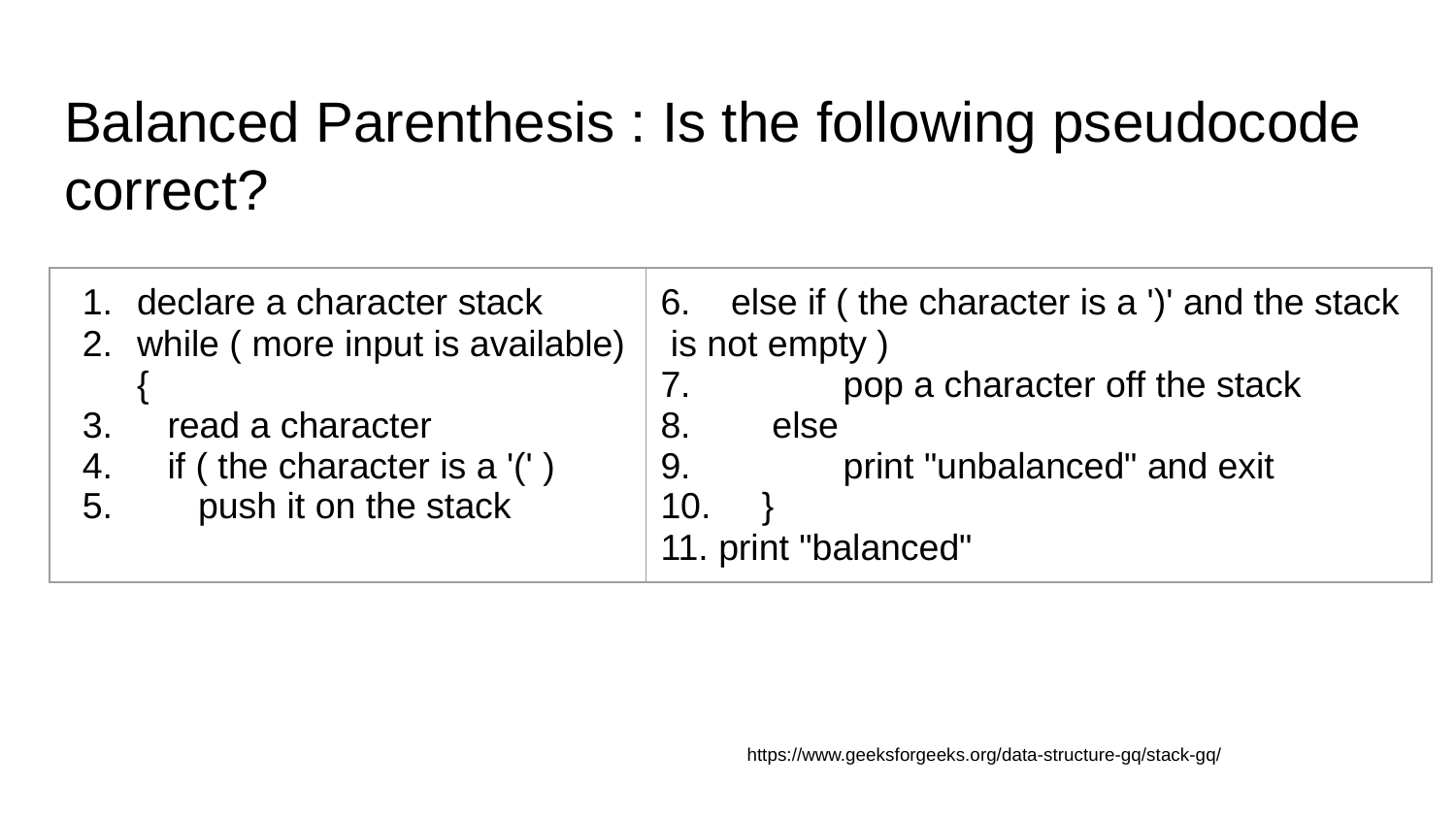

# Balanced Parenthesis : Is the following pseudocode correct?
| declare a character stack while ( more input is available) { read a character if ( the character is a '(' ) push it on the stack | 6. else if ( the character is a ')' and the stack is not empty ) 7. pop a character off the stack 8. else 9. print "unbalanced" and exit 10. } 11. print "balanced" |
| --- | --- |
https://www.geeksforgeeks.org/data-structure-gq/stack-gq/